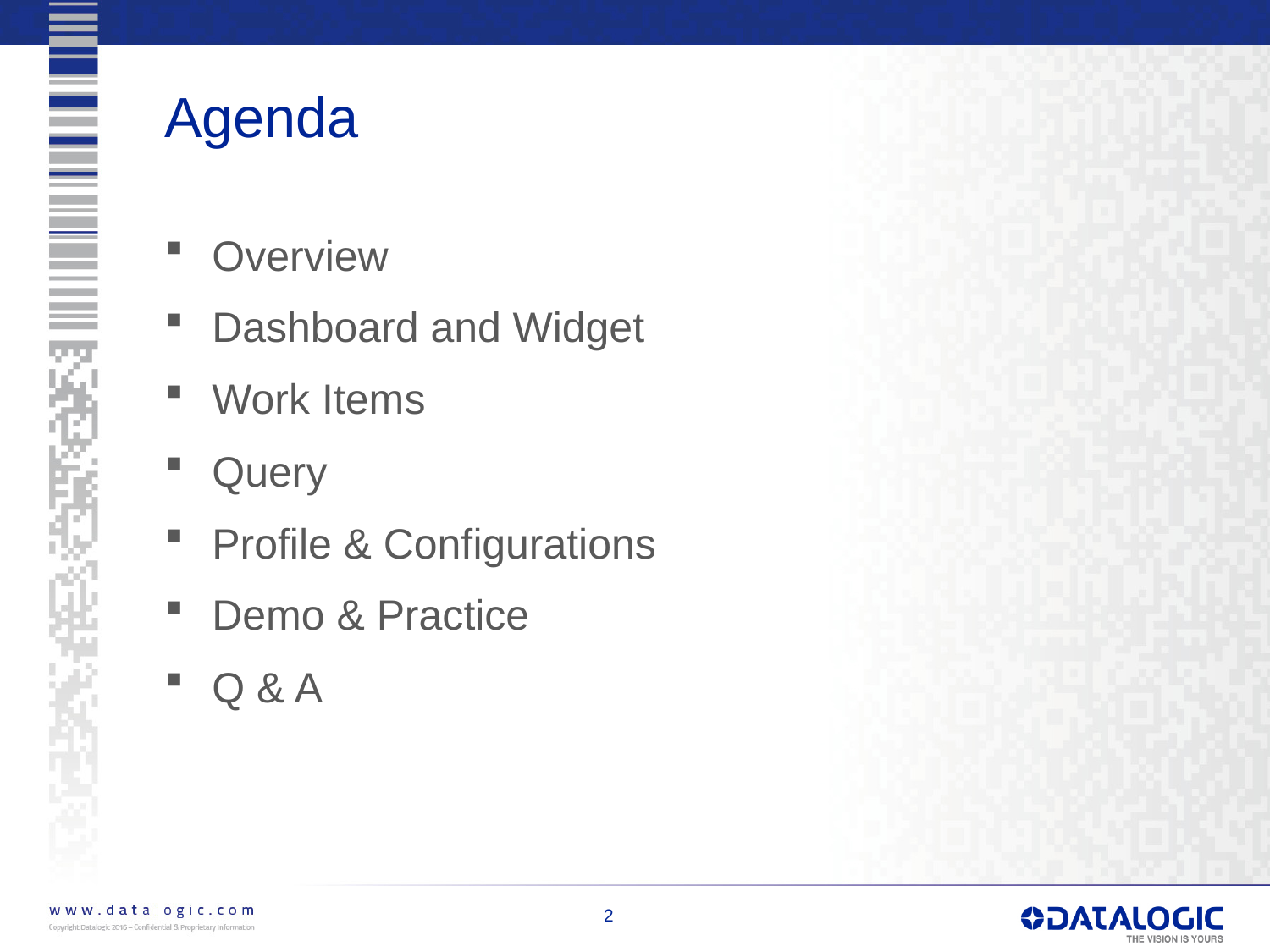

# Agenda
Overview
Dashboard and Widget
Work Items
Query
Profile & Configurations
Demo & Practice
Q & A
2